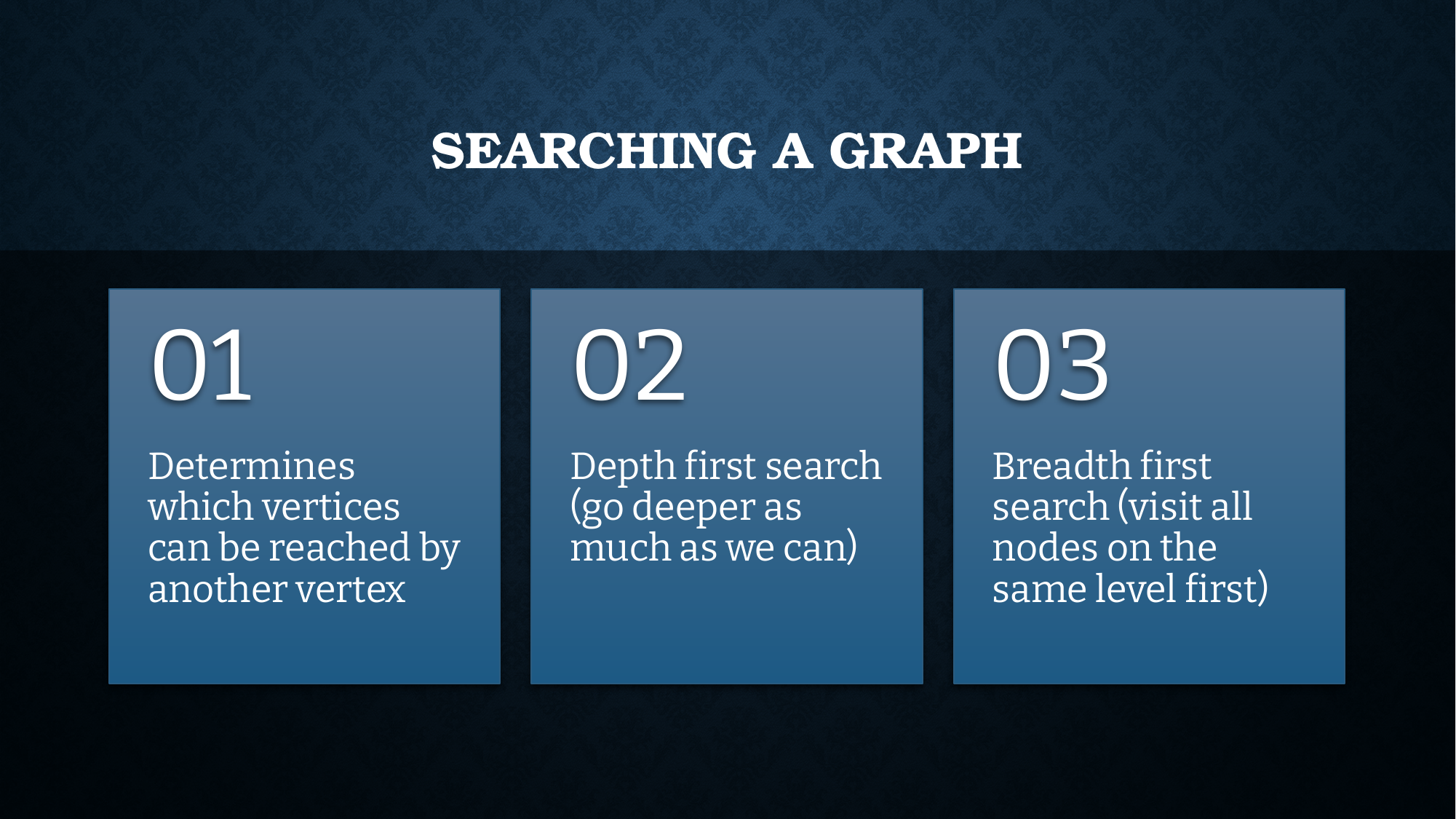

# Searching a graph

Determines which vertices can be reached by another vertex
01
Depth first search (go deeper as much as we can)
02
Breadth first search (visit all nodes on the same level first)
03